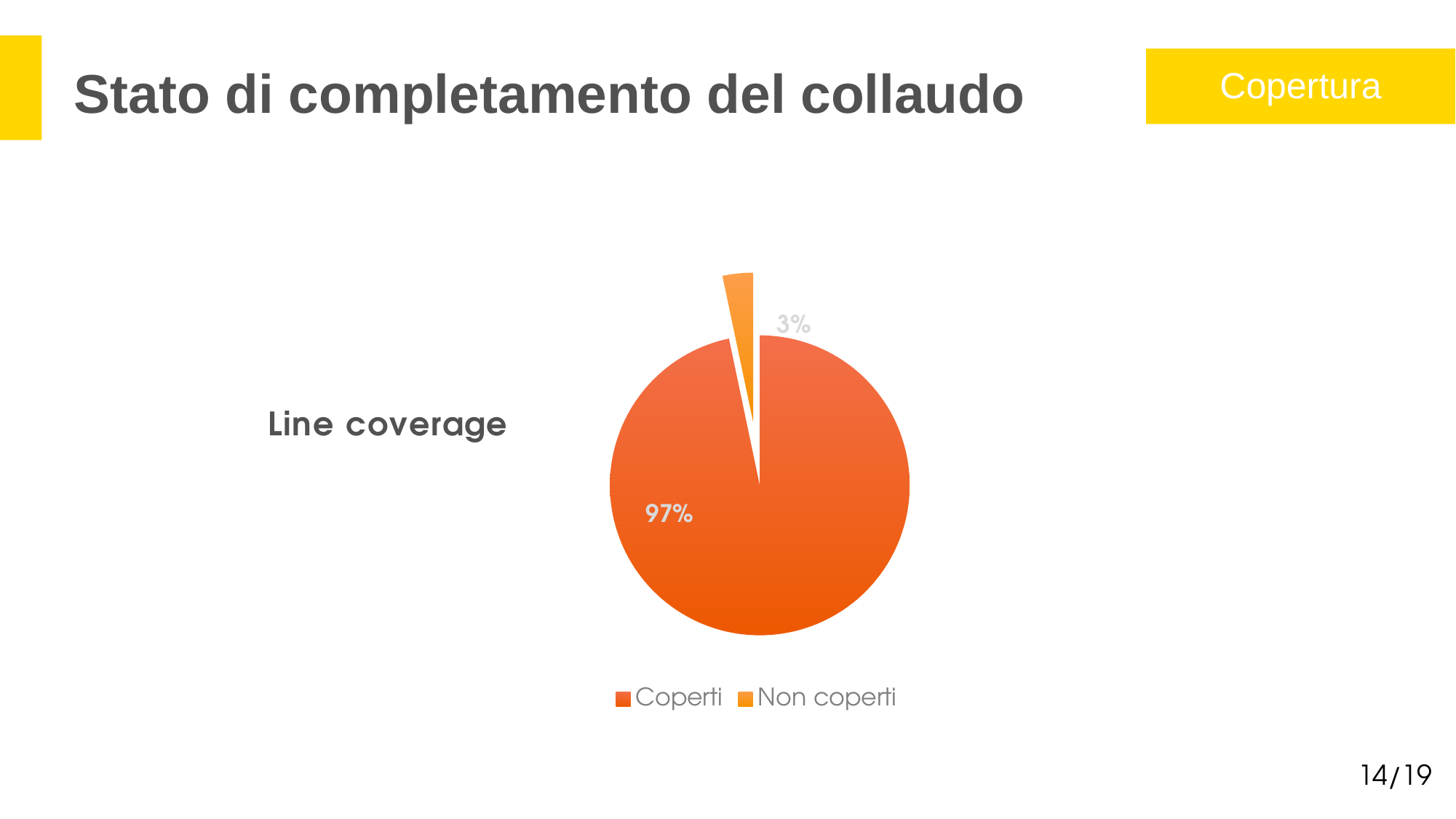

Stato di completamento del collaudo

Copertura

### Chart: Line coverage

| Category | Archittettura |
|---|---|
| Coperti | 0.967 |
| Non coperti | 0.033 |
14/19